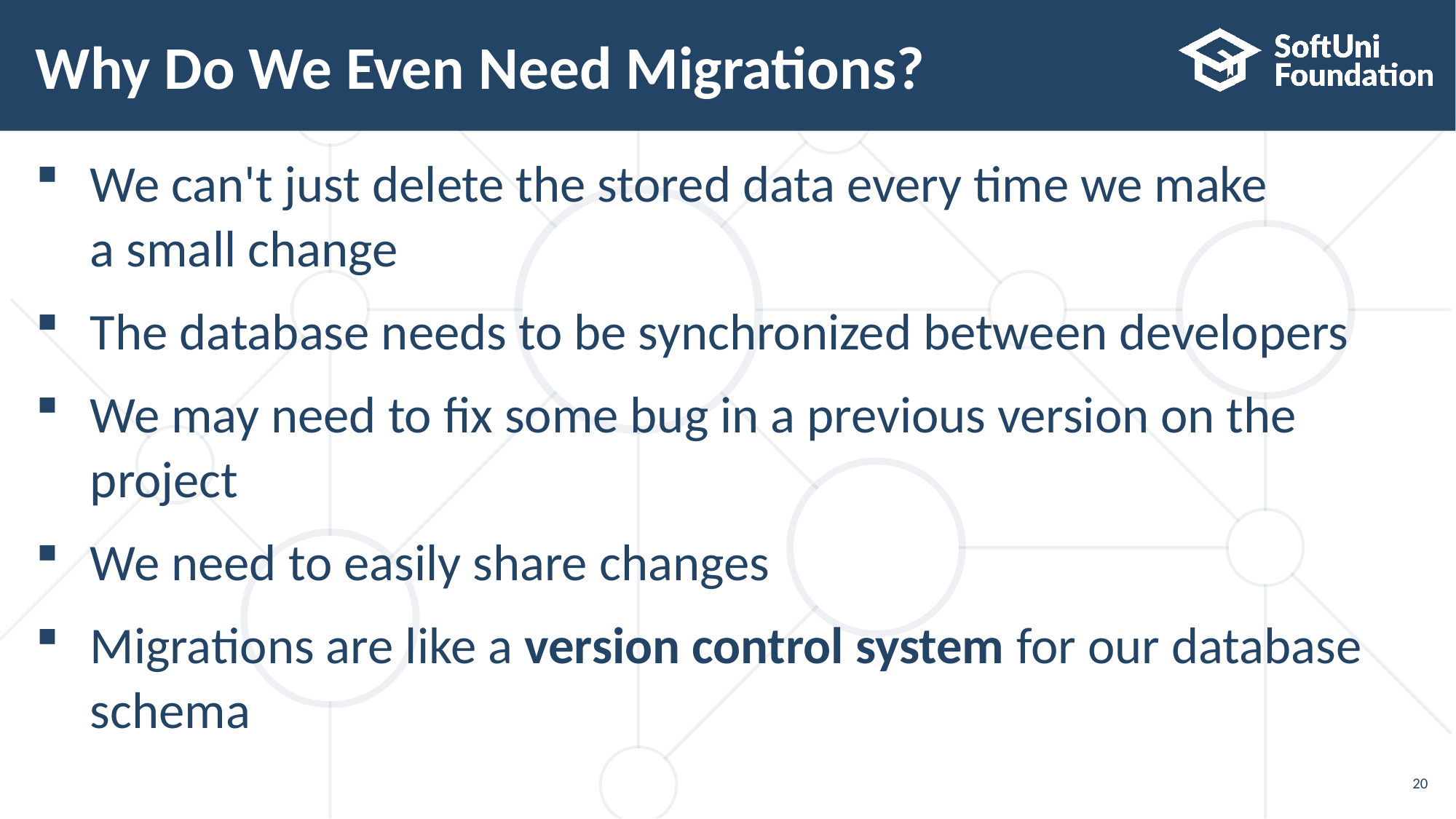

# Why Do We Even Need Migrations?
We can't just delete the stored data every time we make
a small change
The database needs to be synchronized between developers
We may need to fix some bug in a previous version on the
project
We need to easily share changes
Migrations are like a version control system for our database
schema

20